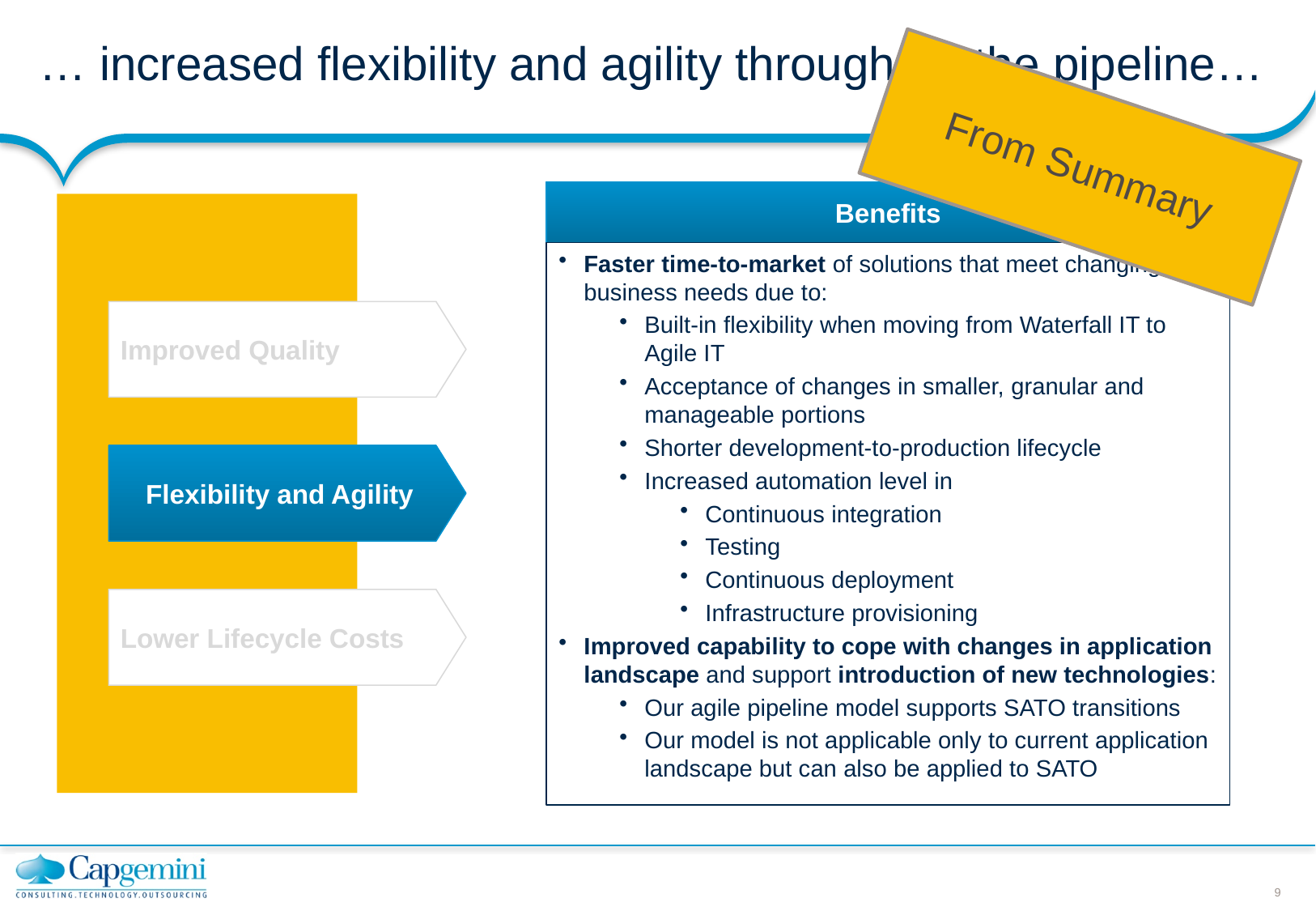

# … increased flexibility and agility throughout the pipeline…
From Summary
Benefits
Faster time-to-market of solutions that meet changing business needs due to:
Built-in flexibility when moving from Waterfall IT to Agile IT
Acceptance of changes in smaller, granular and manageable portions
Shorter development-to-production lifecycle
Increased automation level in
Continuous integration
Testing
Continuous deployment
Infrastructure provisioning
Improved capability to cope with changes in application landscape and support introduction of new technologies:
Our agile pipeline model supports SATO transitions
Our model is not applicable only to current application landscape but can also be applied to SATO

Improved Quality
Flexibility and Agility
Lower Lifecycle Costs